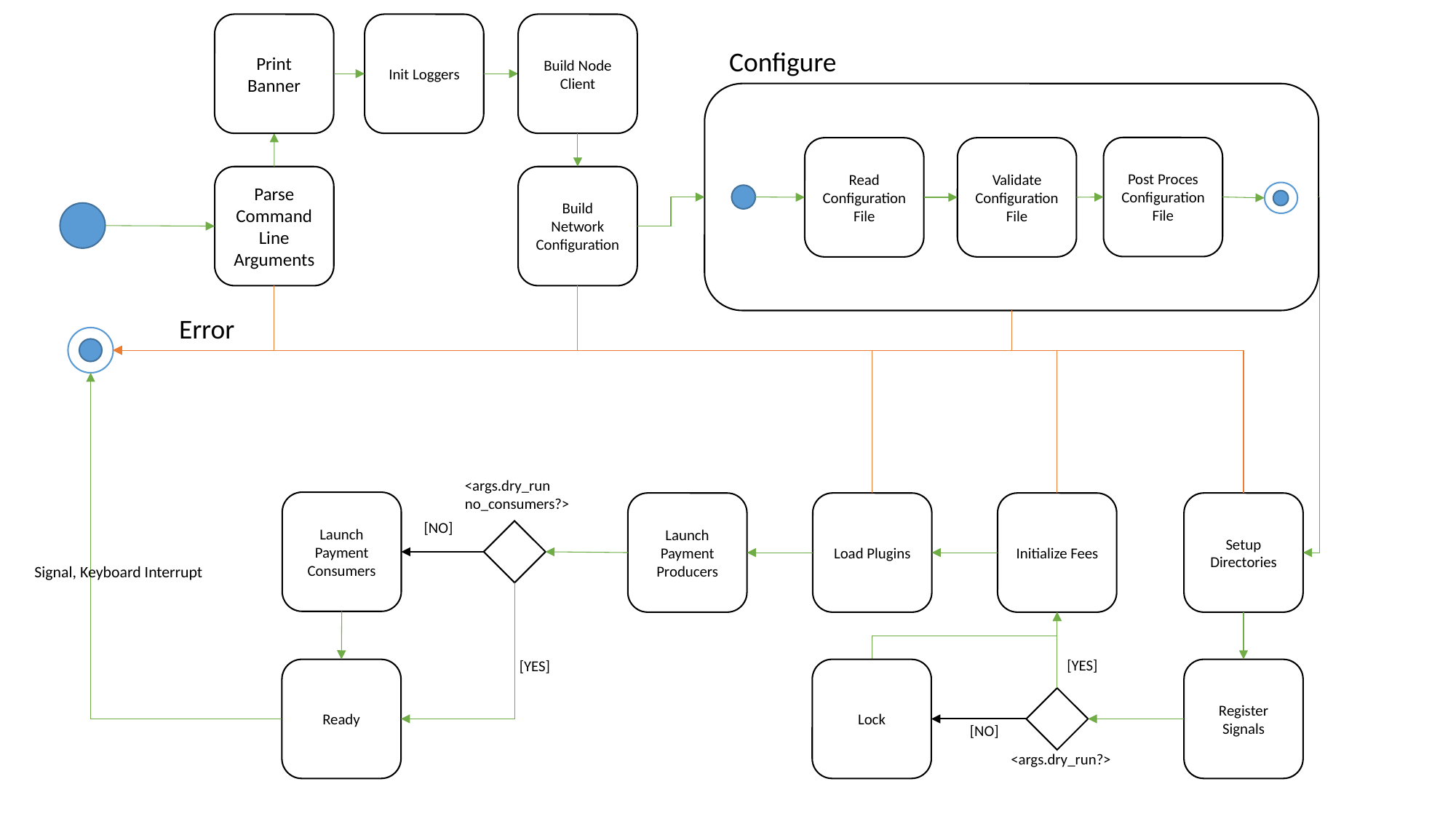

Build Node Client
Print Banner
Init Loggers
Configure

Post Proces Configuration File
Read Configuration File
Validate Configuration File
Parse Command Line Arguments
Build Network Configuration

Error

<args.dry_run no_consumers?>
Launch Payment Consumers
Launch Payment Producers
Load Plugins
Initialize Fees
Setup Directories
[NO]

Signal, Keyboard Interrupt
[YES]
[YES]
Lock
Register Signals
Ready

[NO]
<args.dry_run?>